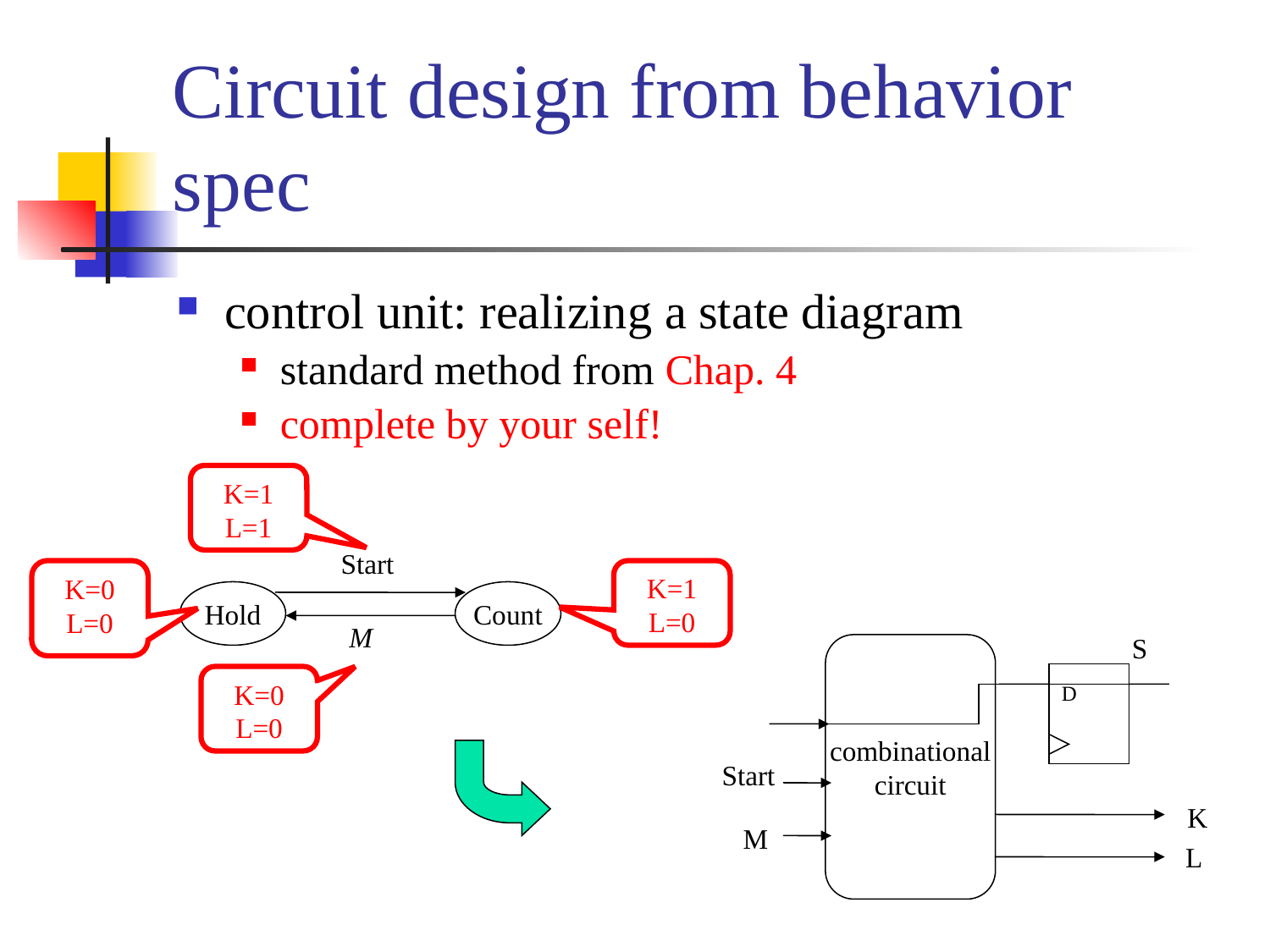

# Circuit design from behavior spec
control unit: realizing a state diagram
standard method from Chap. 4
complete by your self!
K=1
L=1
Start

Hold
Count
M

K=0
L=0
K=1
L=0
S
combinational
circuit

D

Start

K
M

L

K=0
L=0